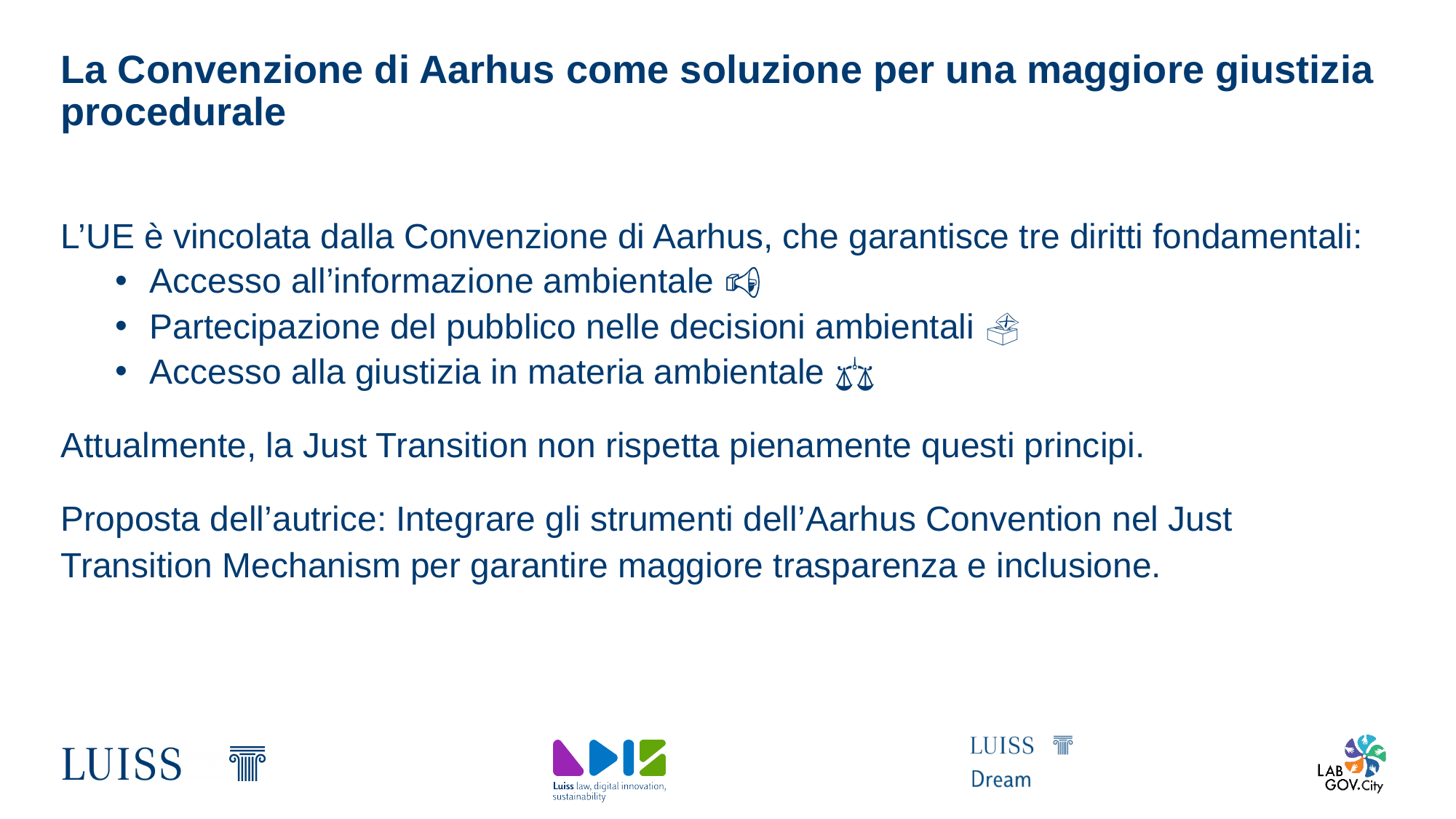

# La Convenzione di Aarhus come soluzione per una maggiore giustizia procedurale
L’UE è vincolata dalla Convenzione di Aarhus, che garantisce tre diritti fondamentali:
Accesso all’informazione ambientale 📢
Partecipazione del pubblico nelle decisioni ambientali 🗳
Accesso alla giustizia in materia ambientale ⚖
Attualmente, la Just Transition non rispetta pienamente questi principi.
Proposta dell’autrice: Integrare gli strumenti dell’Aarhus Convention nel Just Transition Mechanism per garantire maggiore trasparenza e inclusione.